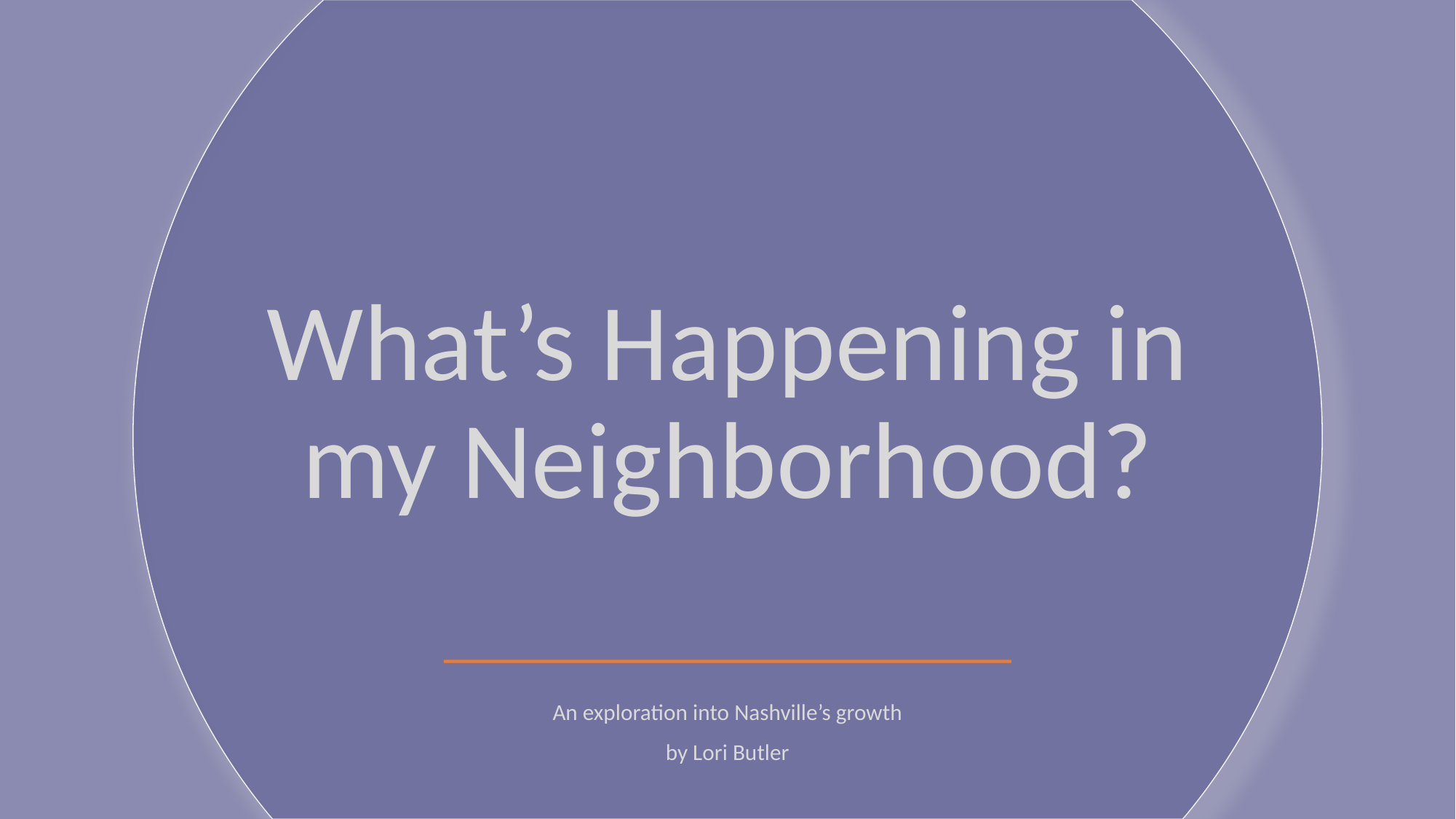

# What’s Happening in my Neighborhood?

An exploration into Nashville’s growth
by Lori Butler